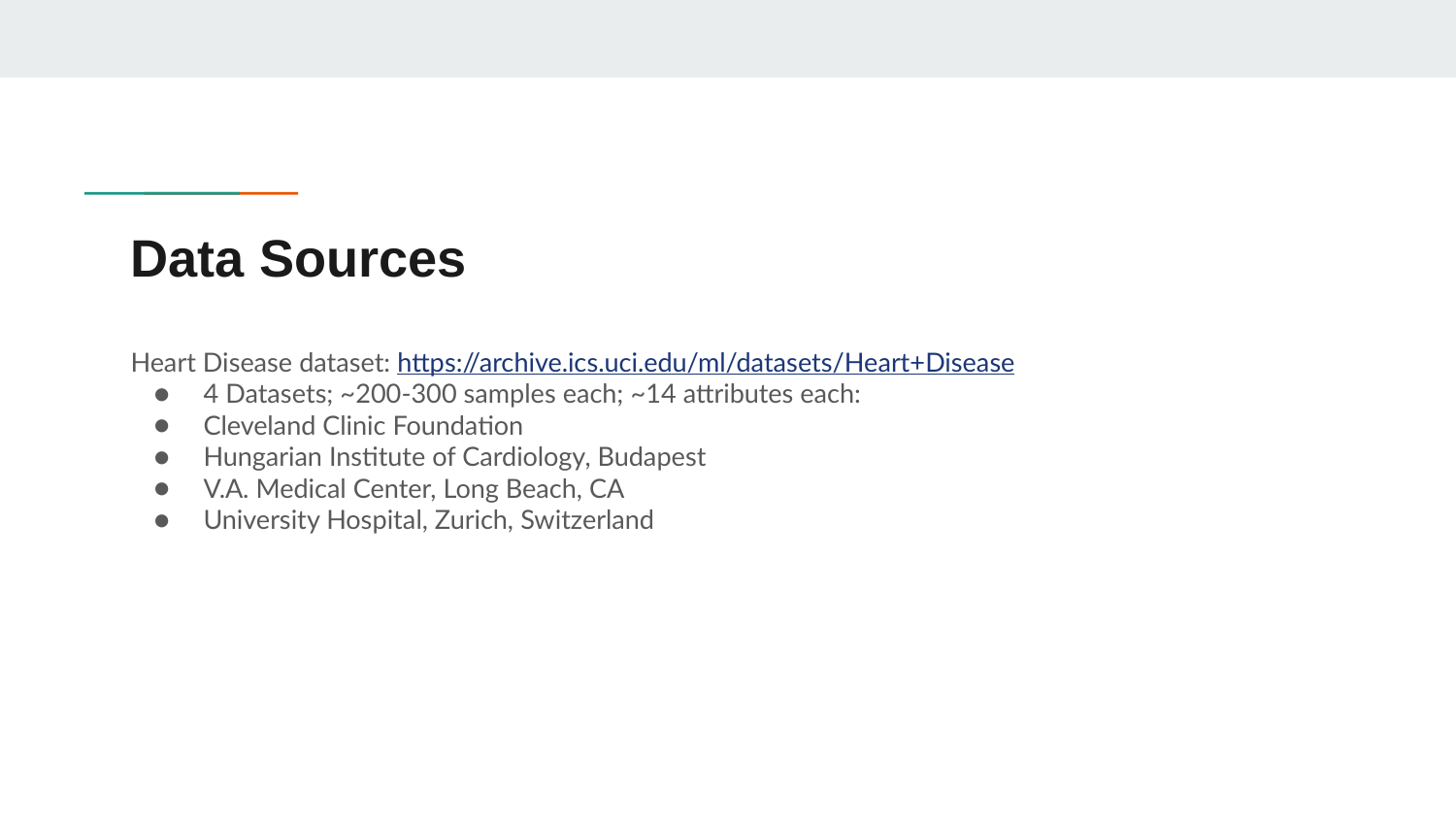

# Data Sources
Heart Disease dataset: https://archive.ics.uci.edu/ml/datasets/Heart+Disease
4 Datasets; ~200-300 samples each; ~14 attributes each:
Cleveland Clinic Foundation
Hungarian Institute of Cardiology, Budapest
V.A. Medical Center, Long Beach, CA
University Hospital, Zurich, Switzerland